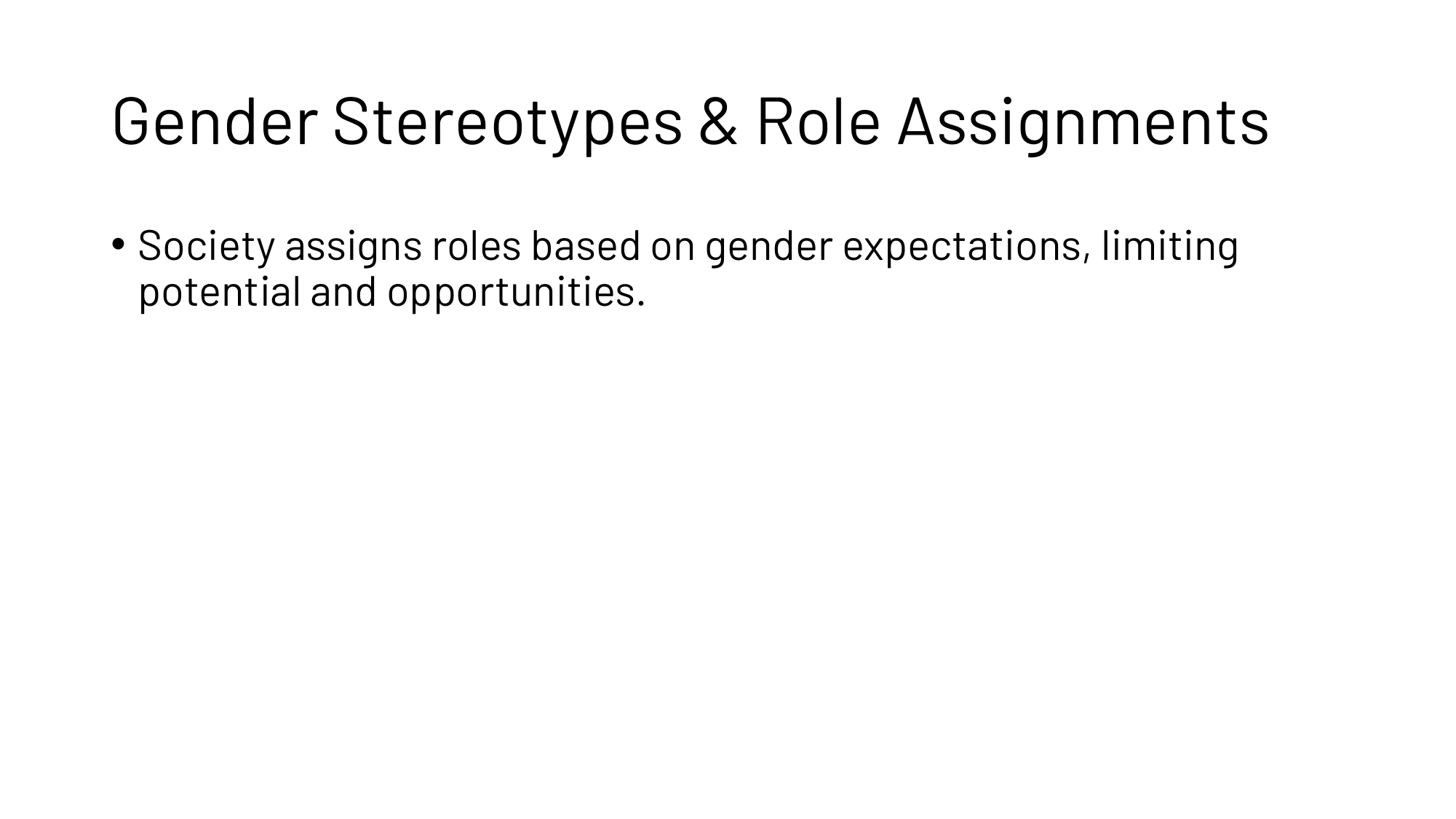

# Gender Stereotypes & Role Assignments
Society assigns roles based on gender expectations, limiting potential and opportunities.